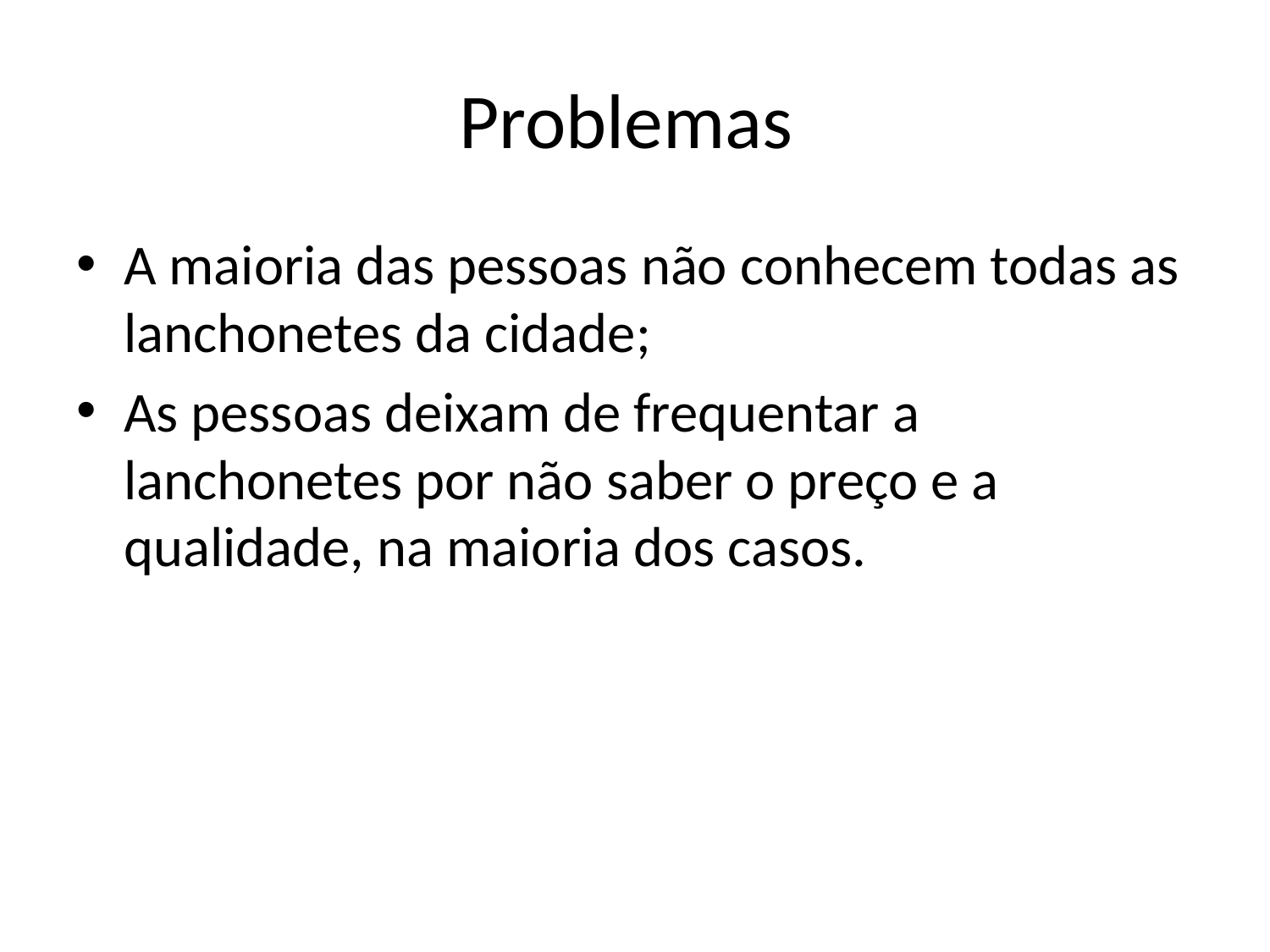

# Problemas
A maioria das pessoas não conhecem todas as lanchonetes da cidade;
As pessoas deixam de frequentar a lanchonetes por não saber o preço e a qualidade, na maioria dos casos.